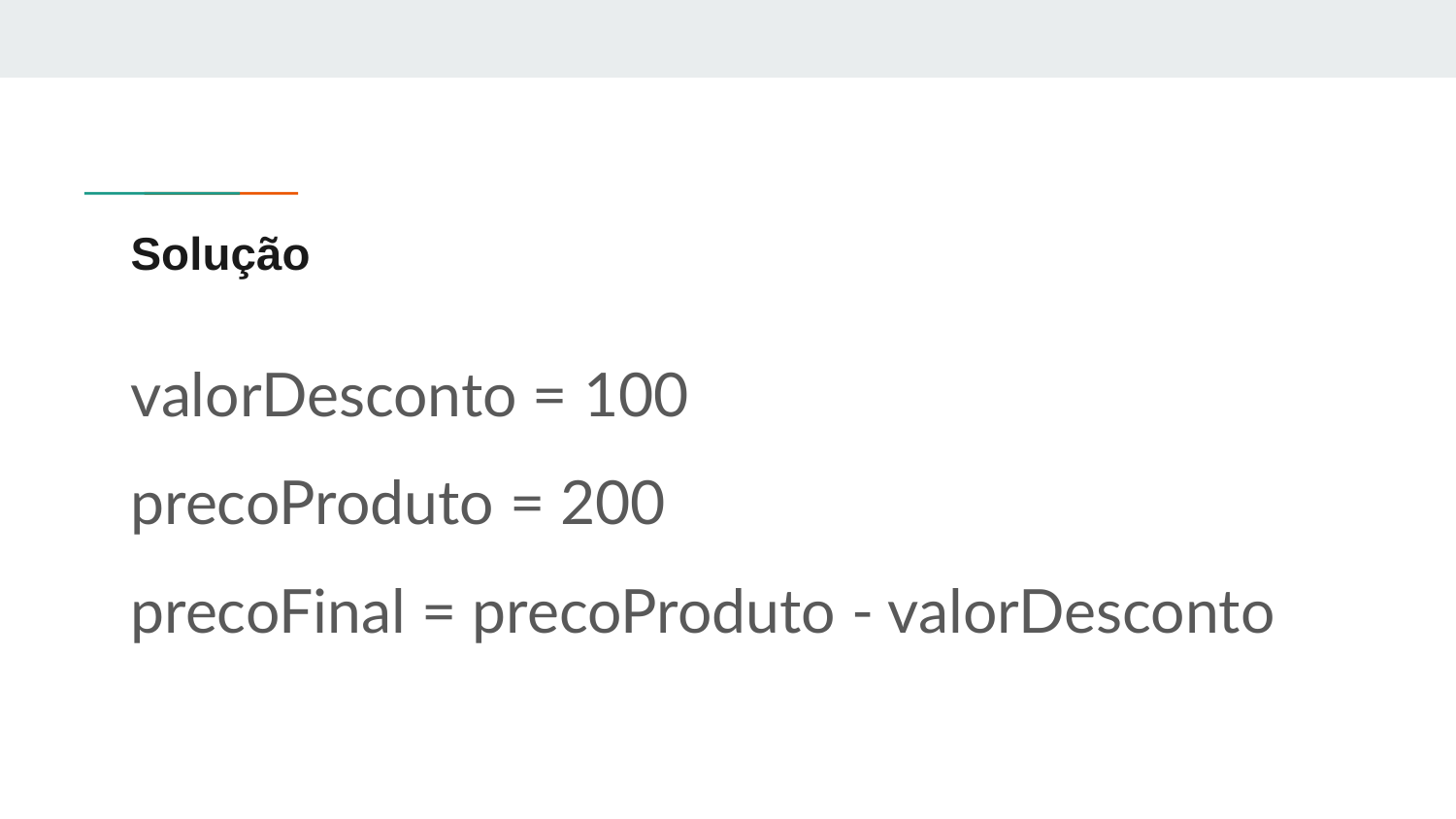

# Solução
valorDesconto = 100
precoProduto = 200
precoFinal = precoProduto - valorDesconto